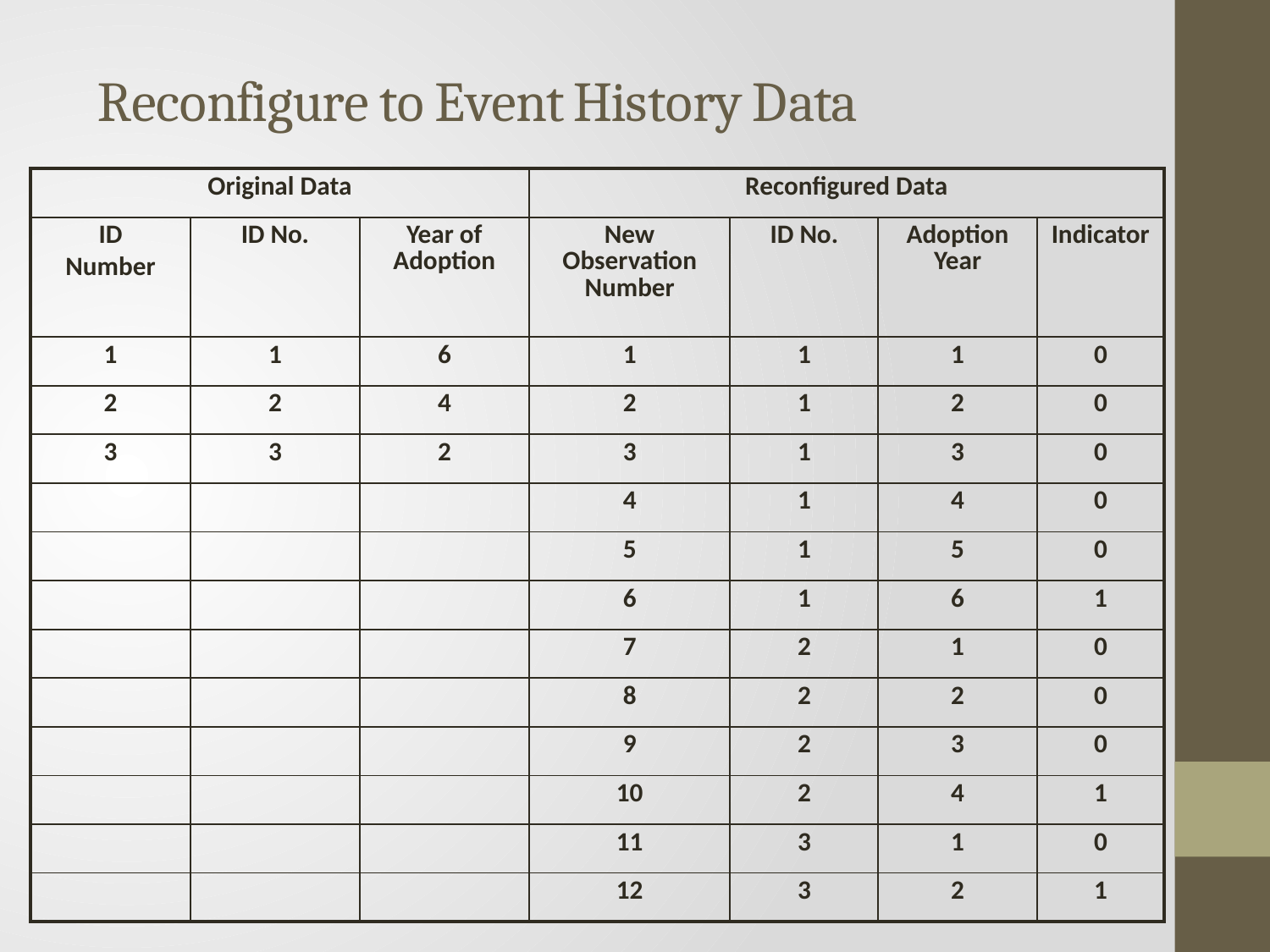

# Reconfigure to Event History Data
| Original Data |  |  | Reconfigured Data |  |  |  |
| --- | --- | --- | --- | --- | --- | --- |
| ID Number | ID No. | Year of Adoption | New Observation Number | ID No. | Adoption Year | Indicator |
| 1 | 1 | 6 | 1 | 1 | 1 | 0 |
| 2 | 2 | 4 | 2 | 1 | 2 | 0 |
| 3 | 3 | 2 | 3 | 1 | 3 | 0 |
|  |  |  | 4 | 1 | 4 | 0 |
|  |  |  | 5 | 1 | 5 | 0 |
|  |  |  | 6 | 1 | 6 | 1 |
|  |  |  | 7 | 2 | 1 | 0 |
|  |  |  | 8 | 2 | 2 | 0 |
|  |  |  | 9 | 2 | 3 | 0 |
|  |  |  | 10 | 2 | 4 | 1 |
|  |  |  | 11 | 3 | 1 | 0 |
|  |  |  | 12 | 3 | 2 | 1 |